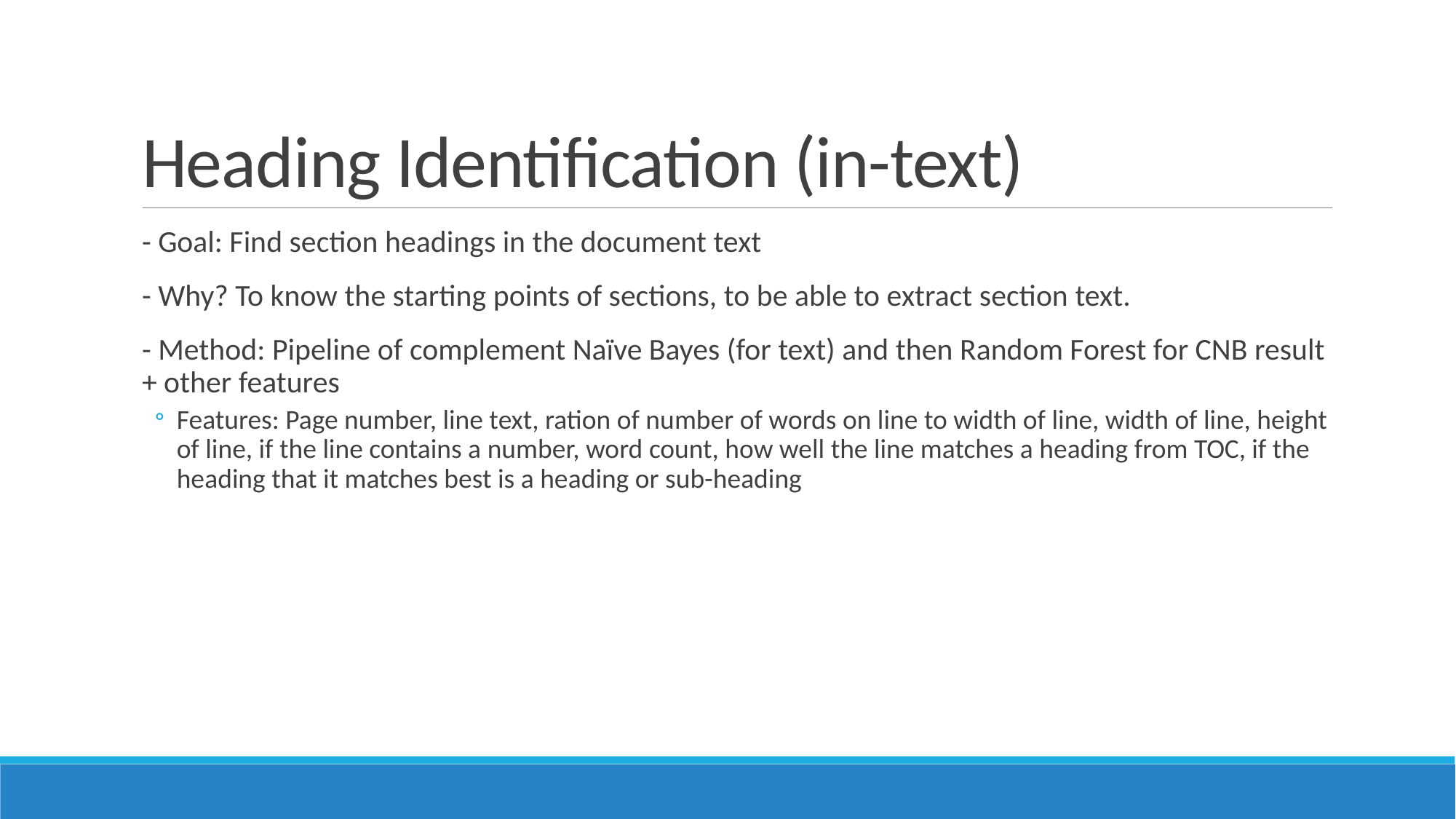

# Heading Identification (in-text)
- Goal: Find section headings in the document text
- Why? To know the starting points of sections, to be able to extract section text.
- Method: Pipeline of complement Naïve Bayes (for text) and then Random Forest for CNB result + other features
Features: Page number, line text, ration of number of words on line to width of line, width of line, height of line, if the line contains a number, word count, how well the line matches a heading from TOC, if the heading that it matches best is a heading or sub-heading